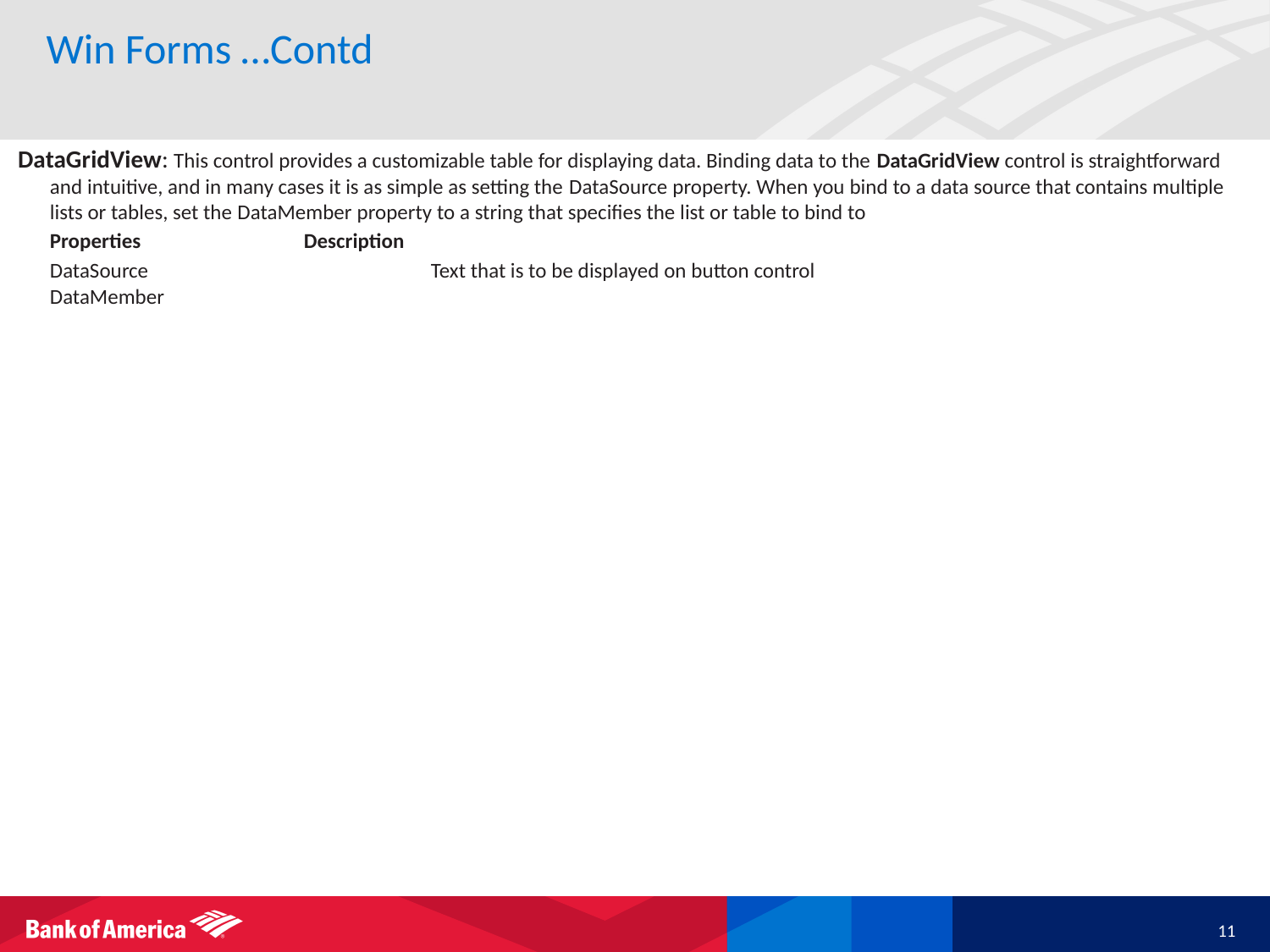

# Win Forms …Contd
DataGridView: This control provides a customizable table for displaying data. Binding data to the DataGridView control is straightforward and intuitive, and in many cases it is as simple as setting the DataSource property. When you bind to a data source that contains multiple lists or tables, set the DataMember property to a string that specifies the list or table to bind to
	Properties		Description
	DataSource			Text that is to be displayed on button control
	DataMember

11